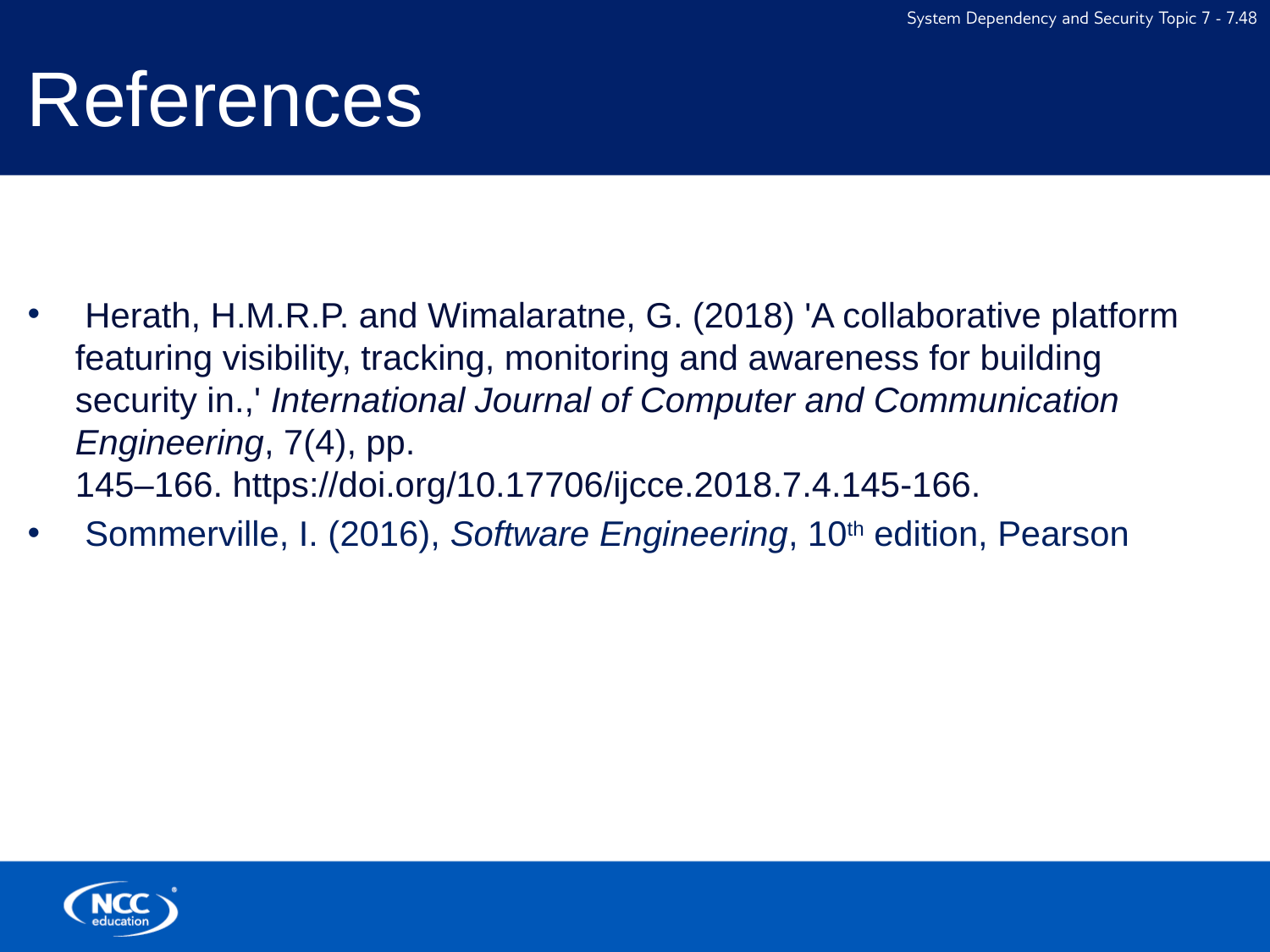

# References
 Herath, H.M.R.P. and Wimalaratne, G. (2018) 'A collaborative platform featuring visibility, tracking, monitoring and awareness for building security in.,' International Journal of Computer and Communication Engineering, 7(4), pp. 145–166. https://doi.org/10.17706/ijcce.2018.7.4.145-166.
 Sommerville, I. (2016), Software Engineering, 10th edition, Pearson